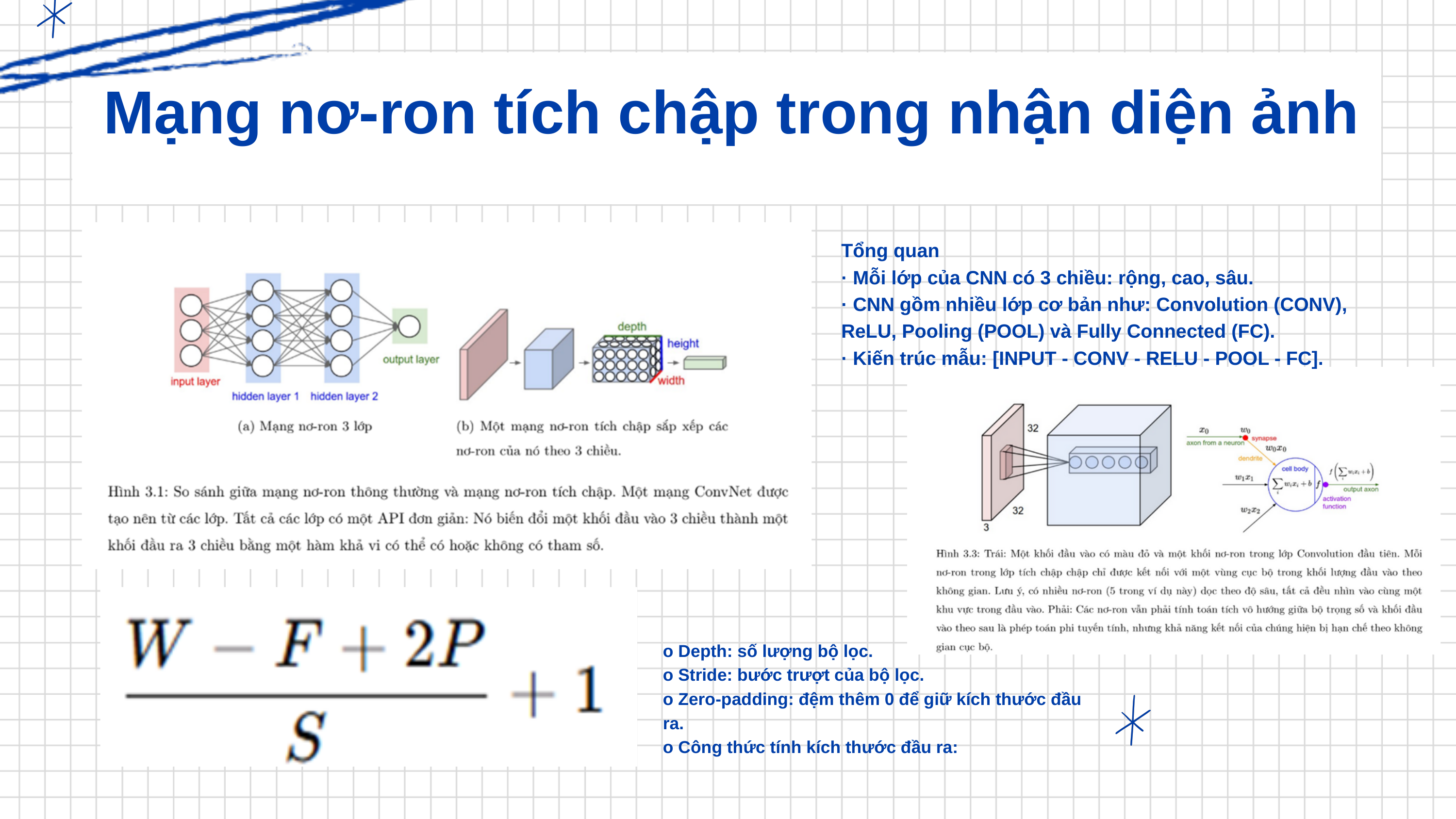

Mạng nơ-ron tích chập trong nhận diện ảnh

Tổng quan
· Mỗi lớp của CNN có 3 chiều: rộng, cao, sâu.
· CNN gồm nhiều lớp cơ bản như: Convolution (CONV), ReLU, Pooling (POOL) và Fully Connected (FC).
· Kiến trúc mẫu: [INPUT - CONV - RELU - POOL - FC].

o Depth: số lượng bộ lọc.
o Stride: bước trượt của bộ lọc.
o Zero-padding: đệm thêm 0 để giữ kích thước đầu ra.
o Công thức tính kích thước đầu ra: